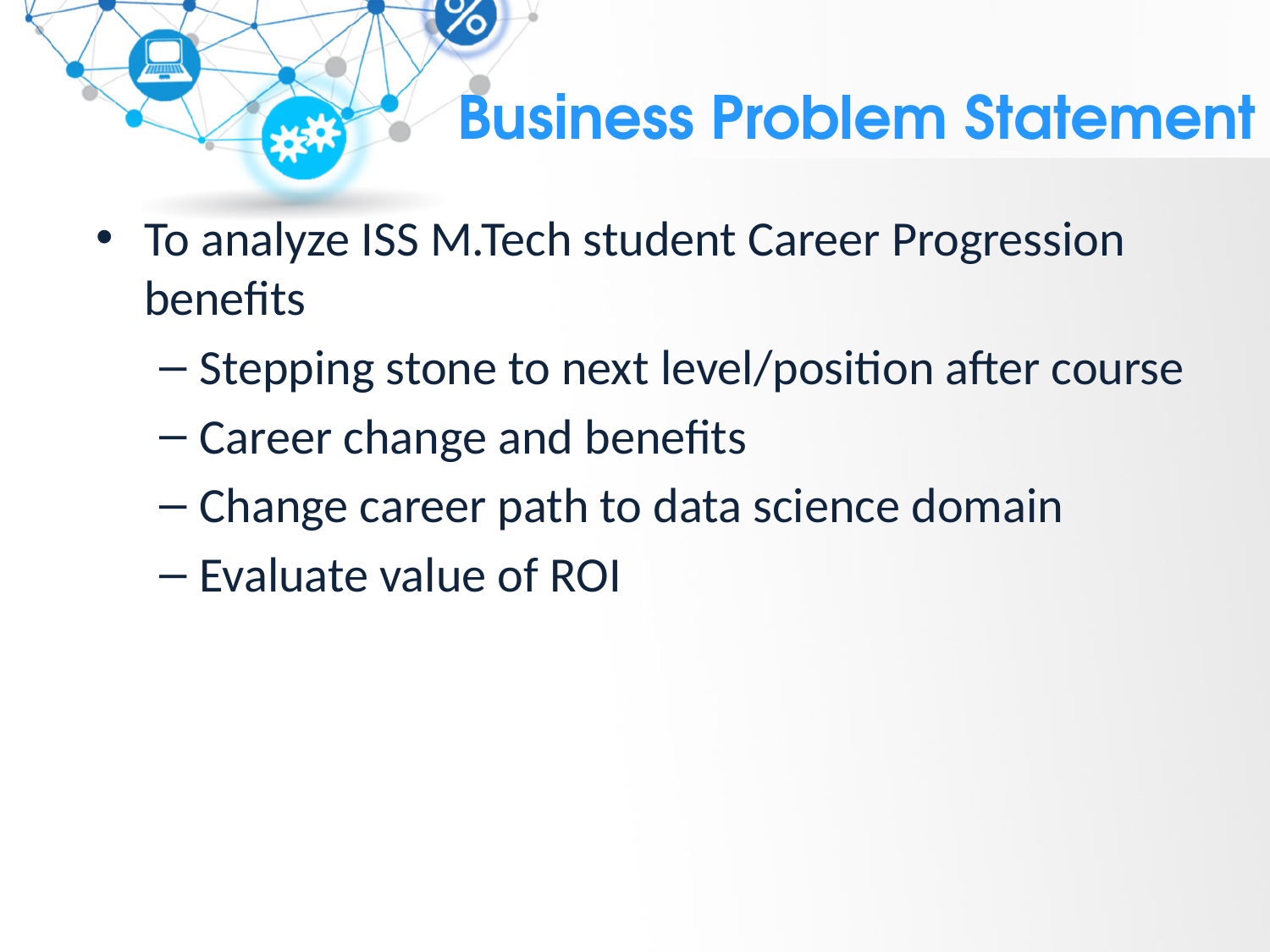

# Business Problem Statement
To analyze ISS M.Tech student Career Progression benefits
Stepping stone to next level/position after course
Career change and benefits
Change career path to data science domain
Evaluate value of ROI